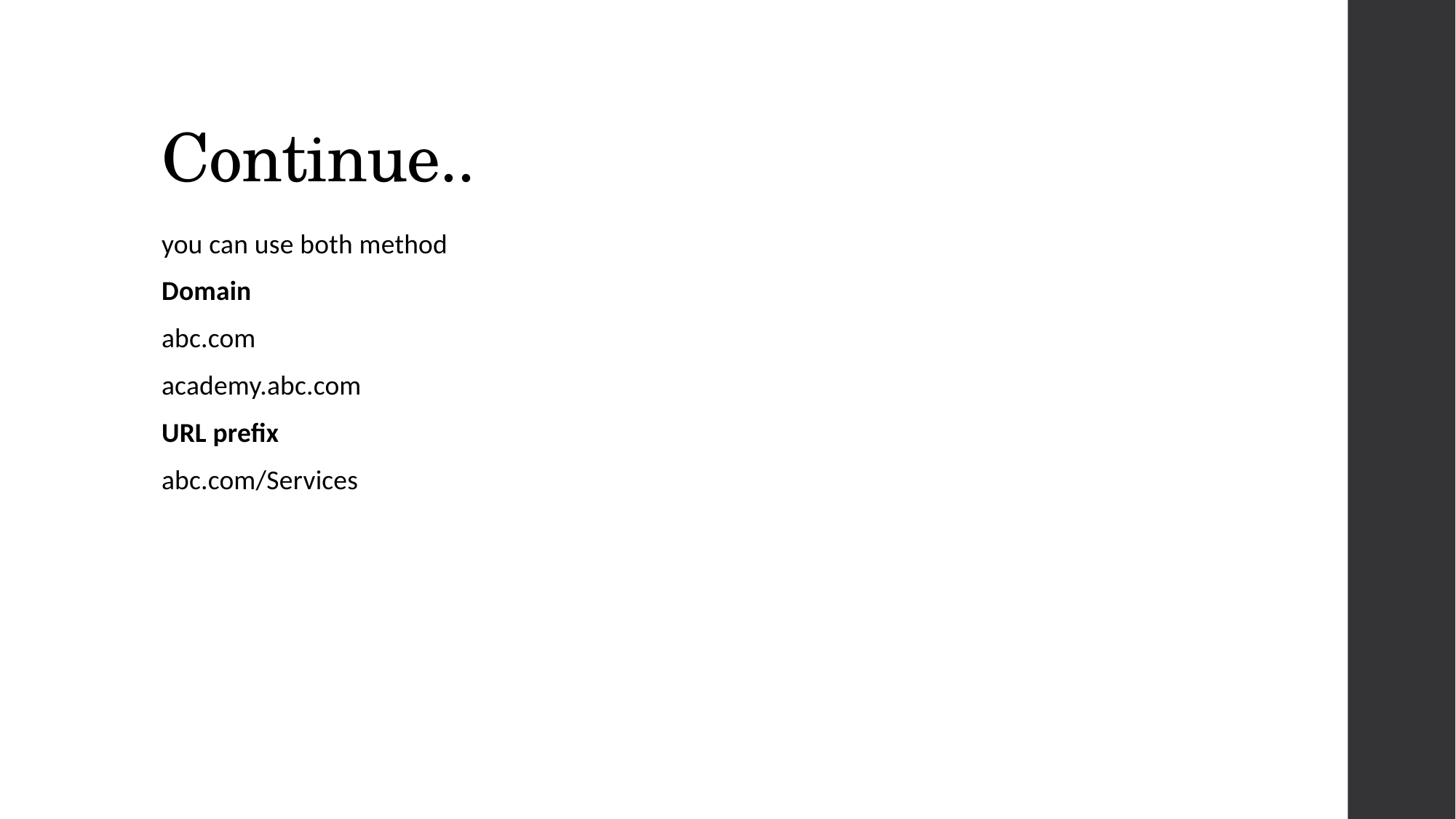

# Continue..
you can use both method
Domain
abc.com
academy.abc.com
URL prefix
abc.com/Services